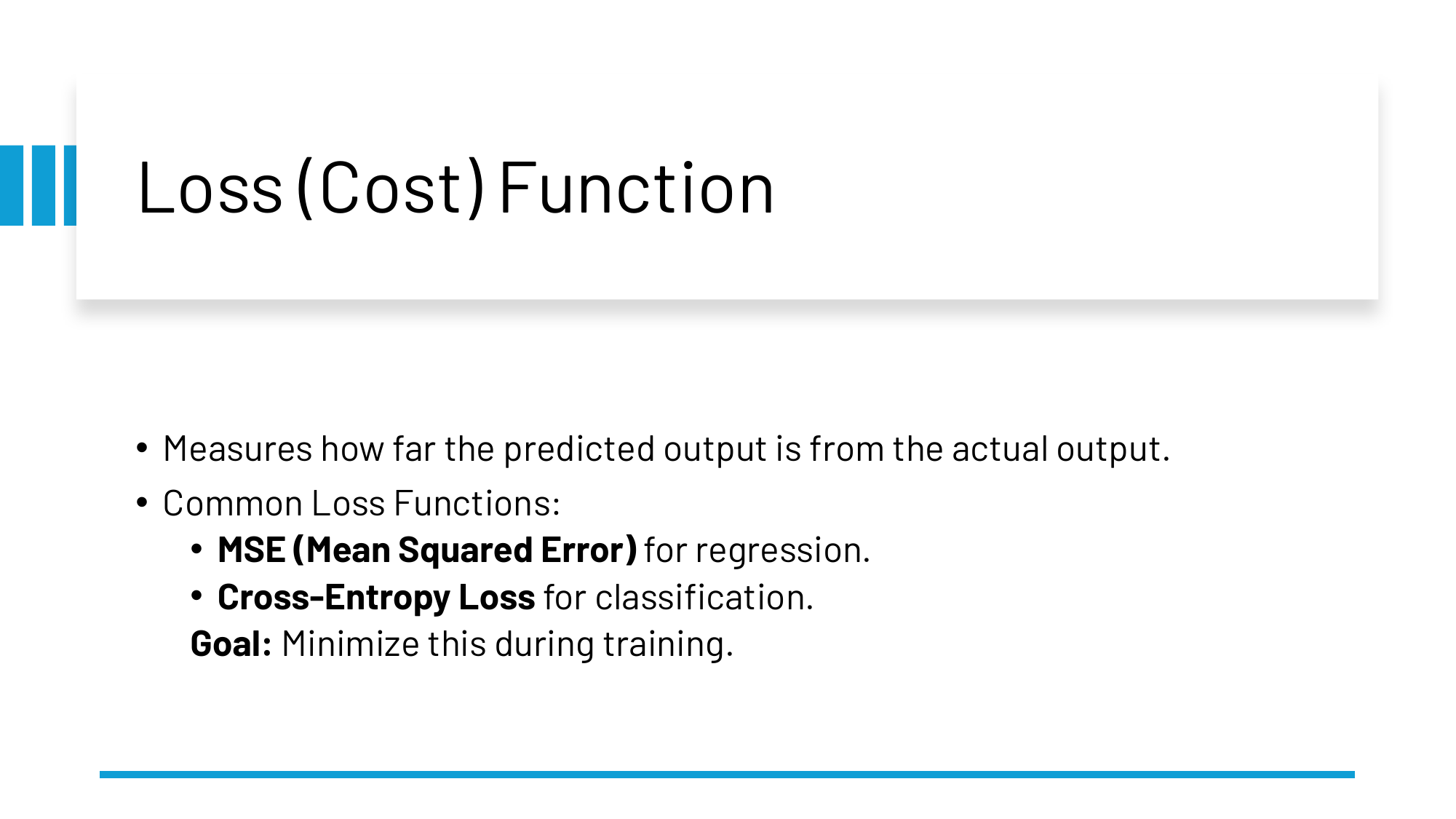

# Loss (Cost) Function

Measures how far the predicted output is from the actual output.
Common Loss Functions:
MSE (Mean Squared Error) for regression.
Cross-Entropy Loss for classification.
Goal: Minimize this during training.